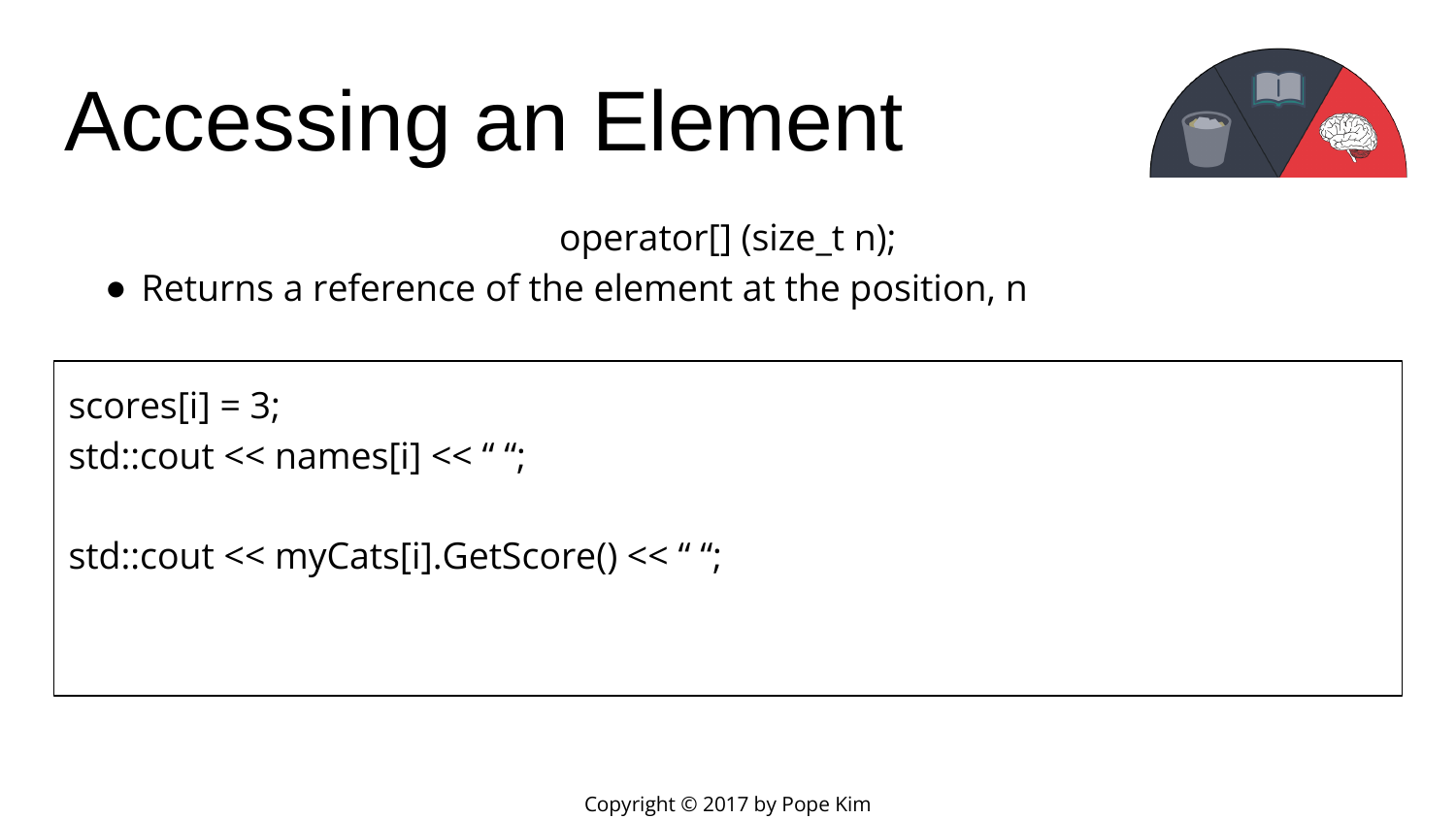

# Accessing an Element
operator[] (size_t n);
Returns a reference of the element at the position, n
scores[i] = 3;
std::cout << names[i] << “ “;

std::cout << myCats[i].GetScore() << “ “;